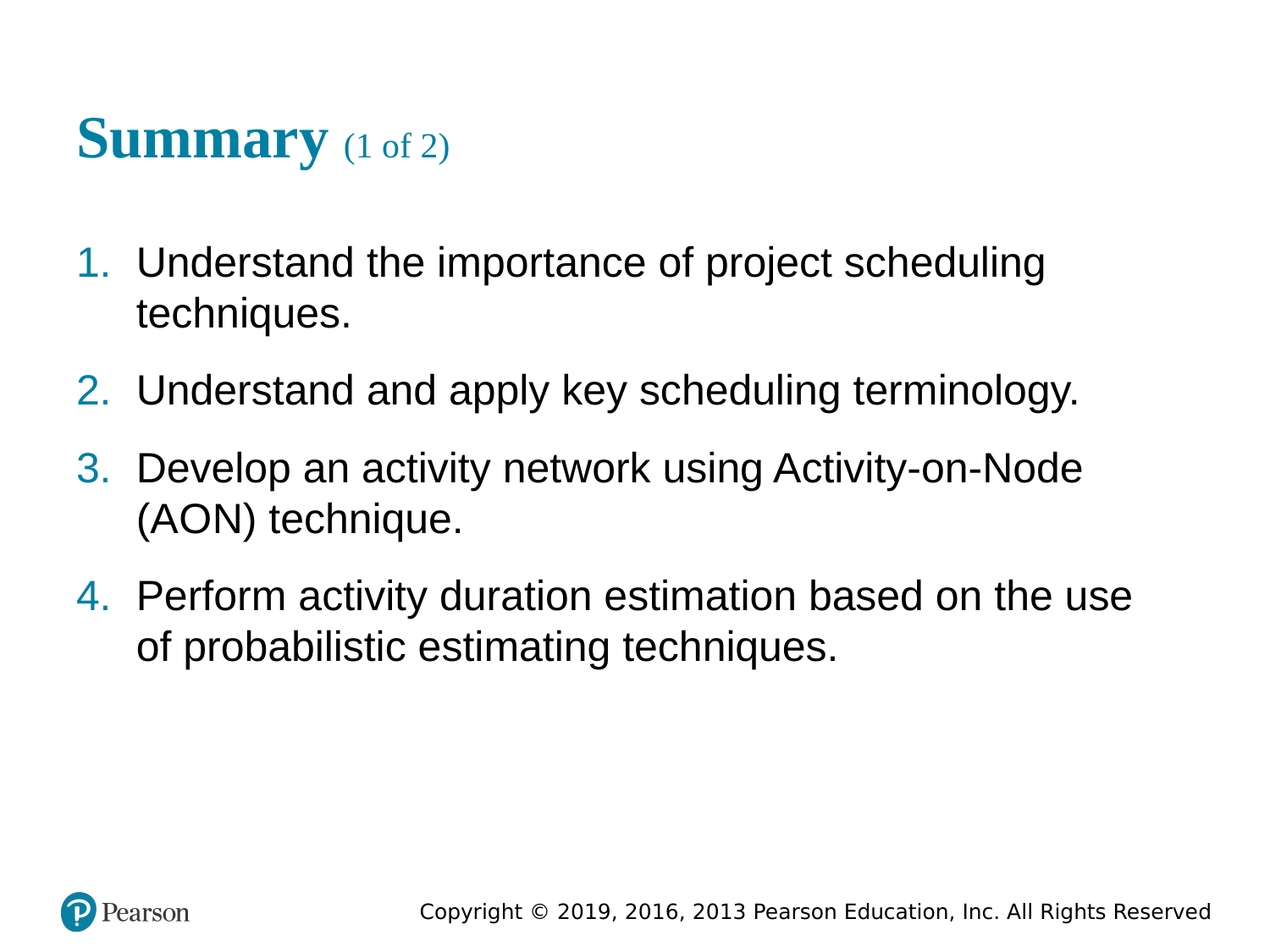

# Summary (1 of 2)
Understand the importance of project scheduling techniques.
Understand and apply key scheduling terminology.
Develop an activity network using Activity-on-Node (A O N) technique.
Perform activity duration estimation based on the use of probabilistic estimating techniques.